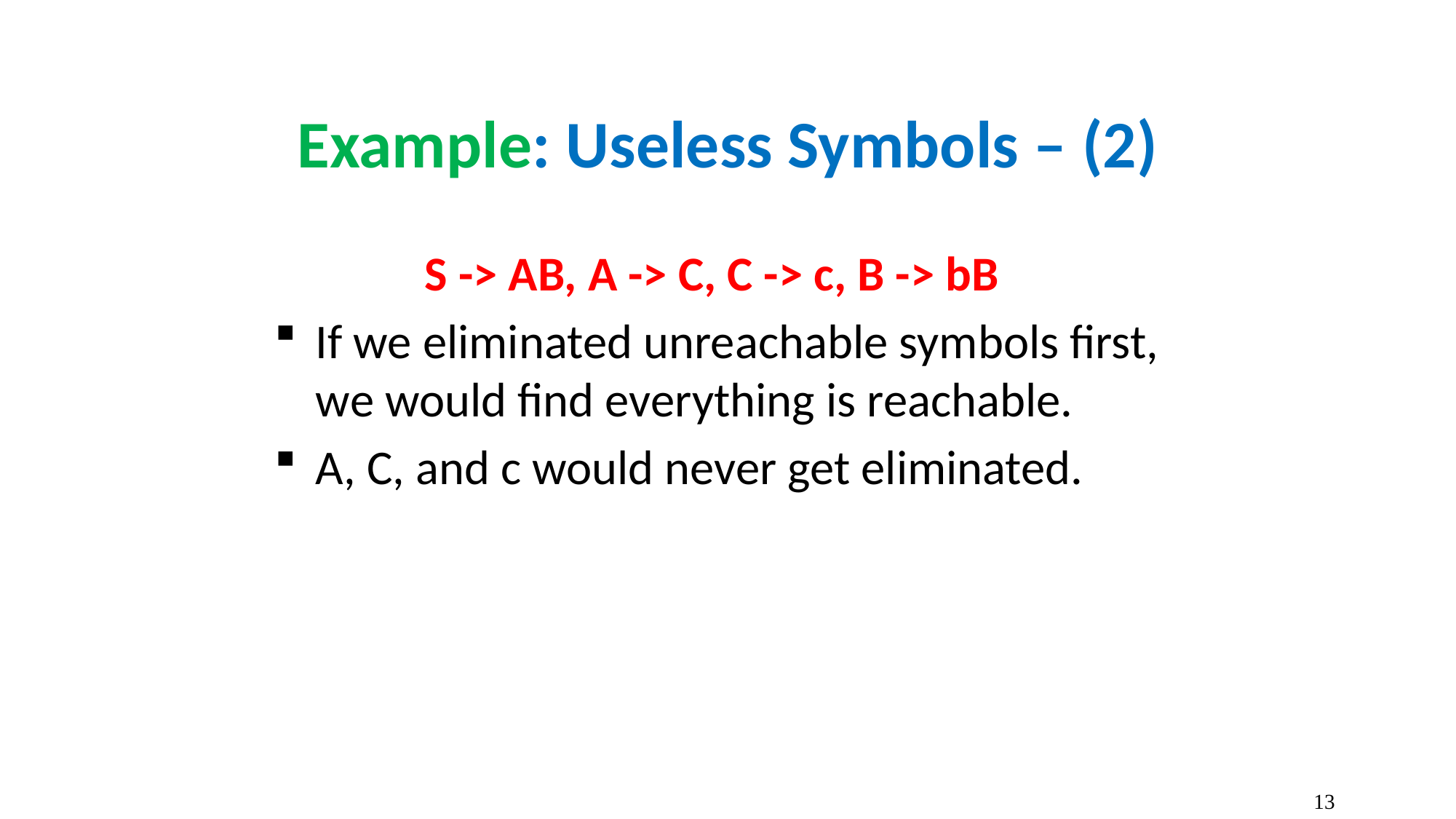

# Example: Useless Symbols – (2)
		S -> AB, A -> C, C -> c, B -> bB
If we eliminated unreachable symbols first, we would find everything is reachable.
A, C, and c would never get eliminated.
13